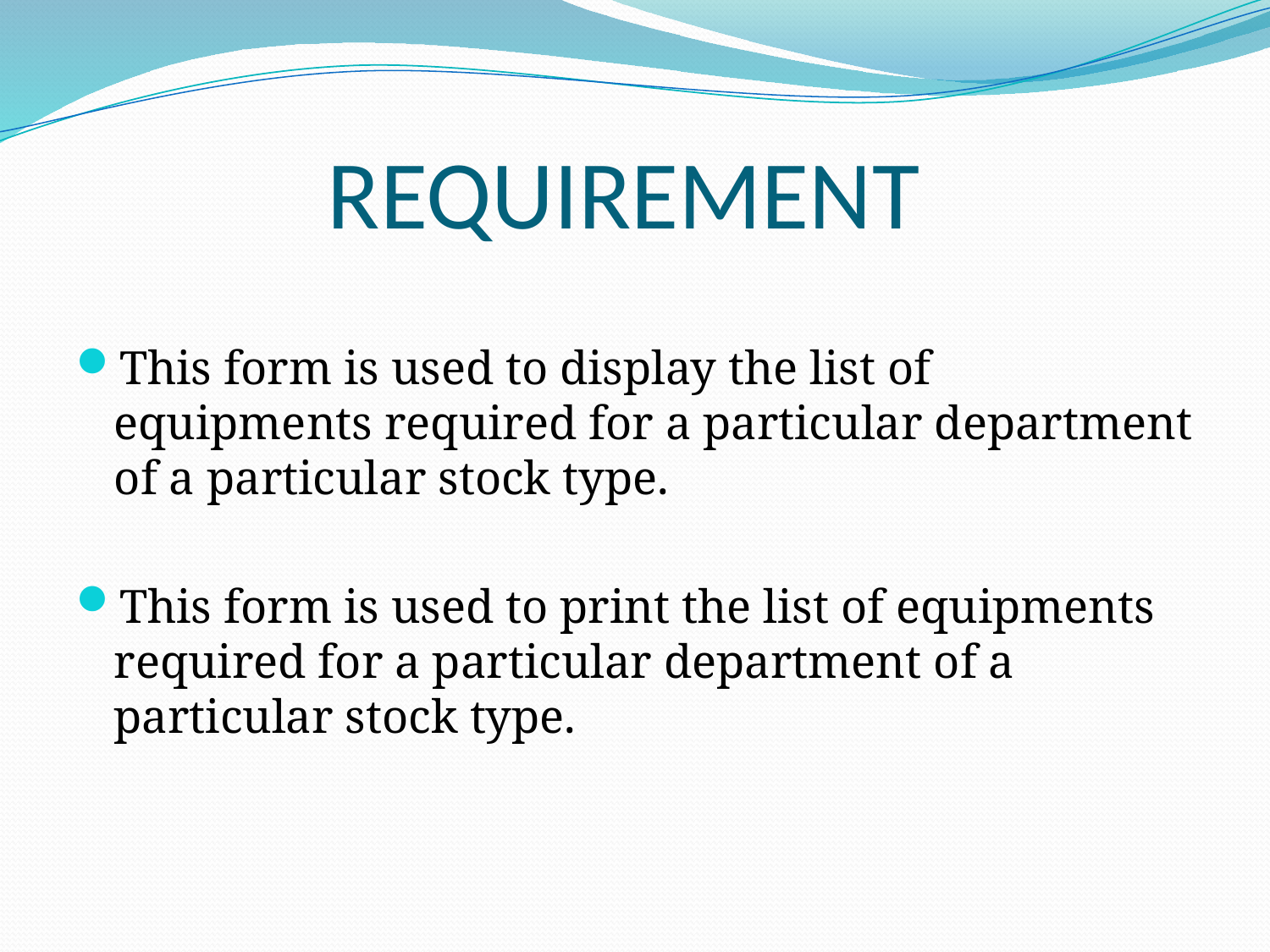

# REQUIREMENT

This form is used to display the list of equipments required for a particular department of a particular stock type.

This form is used to print the list of equipments required for a particular department of a particular stock type.